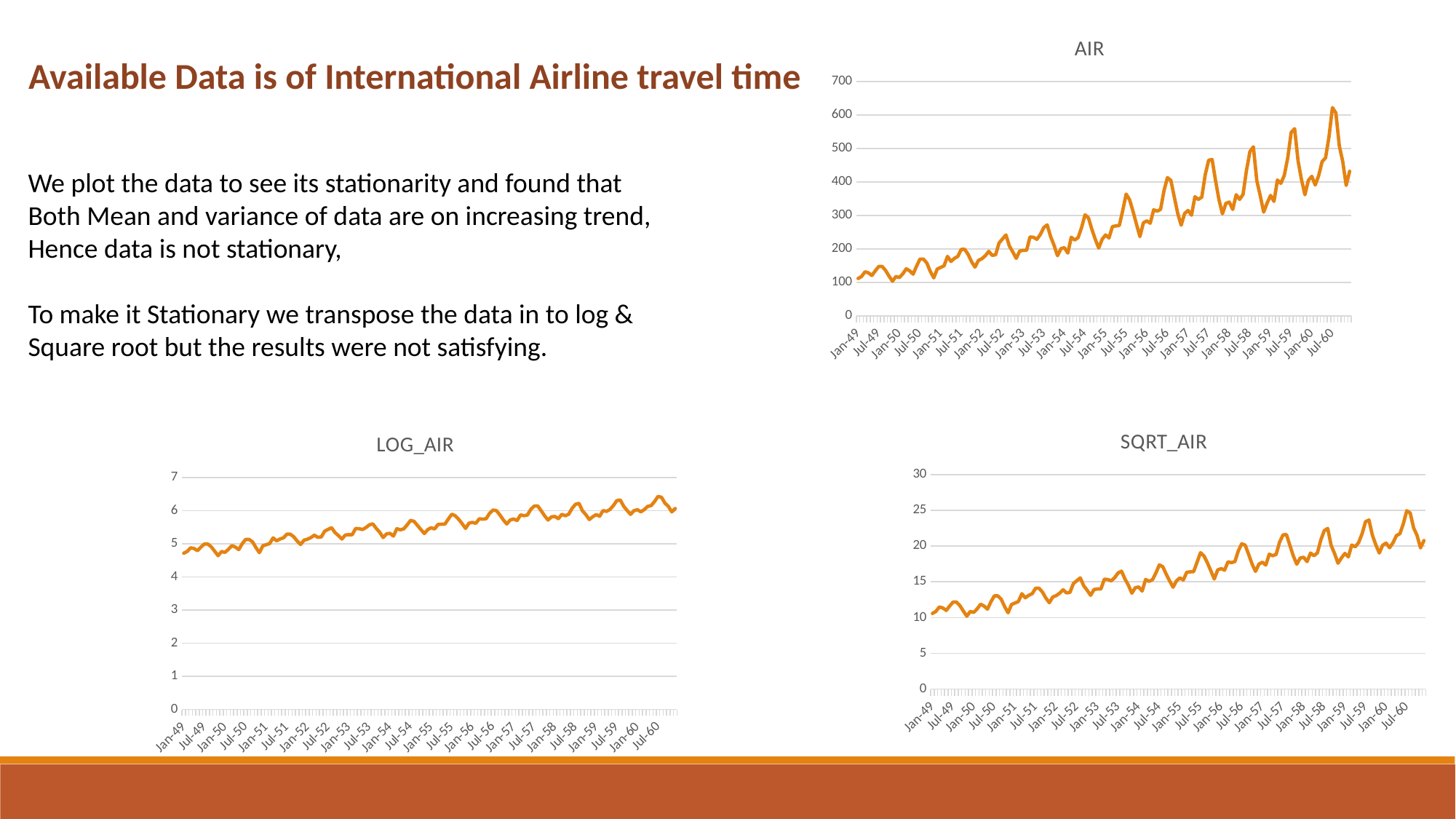

### Chart:

| Category | AIR |
|---|---|
| 17899 | 112.0 |
| 17930 | 118.0 |
| 17958 | 132.0 |
| 17989 | 129.0 |
| 18019 | 121.0 |
| 18050 | 135.0 |
| 18080 | 148.0 |
| 18111 | 148.0 |
| 18142 | 136.0 |
| 18172 | 119.0 |
| 18203 | 104.0 |
| 18233 | 118.0 |
| 18264 | 115.0 |
| 18295 | 126.0 |
| 18323 | 141.0 |
| 18354 | 135.0 |
| 18384 | 125.0 |
| 18415 | 149.0 |
| 18445 | 170.0 |
| 18476 | 170.0 |
| 18507 | 158.0 |
| 18537 | 133.0 |
| 18568 | 114.0 |
| 18598 | 140.0 |
| 18629 | 145.0 |
| 18660 | 150.0 |
| 18688 | 178.0 |
| 18719 | 163.0 |
| 18749 | 172.0 |
| 18780 | 178.0 |
| 18810 | 199.0 |
| 18841 | 199.0 |
| 18872 | 184.0 |
| 18902 | 162.0 |
| 18933 | 146.0 |
| 18963 | 166.0 |
| 18994 | 171.0 |
| 19025 | 180.0 |
| 19054 | 193.0 |
| 19085 | 181.0 |
| 19115 | 183.0 |
| 19146 | 218.0 |
| 19176 | 230.0 |
| 19207 | 242.0 |
| 19238 | 209.0 |
| 19268 | 191.0 |
| 19299 | 172.0 |
| 19329 | 194.0 |
| 19360 | 196.0 |
| 19391 | 196.0 |
| 19419 | 236.0 |
| 19450 | 235.0 |
| 19480 | 229.0 |
| 19511 | 243.0 |
| 19541 | 264.0 |
| 19572 | 272.0 |
| 19603 | 237.0 |
| 19633 | 211.0 |
| 19664 | 180.0 |
| 19694 | 201.0 |
| 19725 | 204.0 |
| 19756 | 188.0 |
| 19784 | 235.0 |
| 19815 | 227.0 |
| 19845 | 234.0 |
| 19876 | 264.0 |
| 19906 | 302.0 |
| 19937 | 293.0 |
| 19968 | 259.0 |
| 19998 | 229.0 |
| 20029 | 203.0 |
| 20059 | 229.0 |
| 20090 | 242.0 |
| 20121 | 233.0 |
| 20149 | 267.0 |
| 20180 | 269.0 |
| 20210 | 270.0 |
| 20241 | 315.0 |
| 20271 | 364.0 |
| 20302 | 347.0 |
| 20333 | 312.0 |
| 20363 | 274.0 |
| 20394 | 237.0 |
| 20424 | 278.0 |
| 20455 | 284.0 |
| 20486 | 277.0 |
| 20515 | 317.0 |
| 20546 | 313.0 |
| 20576 | 318.0 |
| 20607 | 374.0 |
| 20637 | 413.0 |
| 20668 | 405.0 |
| 20699 | 355.0 |
| 20729 | 306.0 |
| 20760 | 271.0 |
| 20790 | 306.0 |
| 20821 | 315.0 |
| 20852 | 301.0 |
| 20880 | 356.0 |
| 20911 | 348.0 |
| 20941 | 355.0 |
| 20972 | 422.0 |
| 21002 | 465.0 |
| 21033 | 467.0 |
| 21064 | 404.0 |
| 21094 | 347.0 |
| 21125 | 305.0 |
| 21155 | 336.0 |
| 21186 | 340.0 |
| 21217 | 318.0 |
| 21245 | 362.0 |
| 21276 | 348.0 |
| 21306 | 363.0 |
| 21337 | 435.0 |
| 21367 | 491.0 |
| 21398 | 505.0 |
| 21429 | 404.0 |
| 21459 | 359.0 |
| 21490 | 310.0 |
| 21520 | 337.0 |
| 21551 | 360.0 |
| 21582 | 342.0 |
| 21610 | 406.0 |
| 21641 | 396.0 |
| 21671 | 420.0 |
| 21702 | 472.0 |
| 21732 | 548.0 |
| 21763 | 559.0 |
| 21794 | 463.0 |
| 21824 | 407.0 |
| 21855 | 362.0 |
| 21885 | 405.0 |
| 21916 | 417.0 |
| 21947 | 391.0 |
| 21976 | 419.0 |
| 22007 | 461.0 |
| 22037 | 472.0 |
| 22068 | 535.0 |
| 22098 | 622.0 |
| 22129 | 606.0 |
| 22160 | 508.0 |
| 22190 | 461.0 |
| 22221 | 390.0 |
| 22251 | 432.0 |
Available Data is of International Airline travel time
We plot the data to see its stationarity and found that
Both Mean and variance of data are on increasing trend,
Hence data is not stationary,

To make it Stationary we transpose the data in to log &
Square root but the results were not satisfying.

### Chart:

| Category | SQRT_AIR |
|---|---|
| 17899 | 10.583 |
| 17930 | 10.8628 |
| 17958 | 11.4891 |
| 17989 | 11.3578 |
| 18019 | 11.0 |
| 18050 | 11.619 |
| 18080 | 12.1655 |
| 18111 | 12.1655 |
| 18142 | 11.6619 |
| 18172 | 10.9087 |
| 18203 | 10.198 |
| 18233 | 10.8628 |
| 18264 | 10.7238 |
| 18295 | 11.225 |
| 18323 | 11.8743 |
| 18354 | 11.619 |
| 18384 | 11.1803 |
| 18415 | 12.2066 |
| 18445 | 13.0384 |
| 18476 | 13.0384 |
| 18507 | 12.5698 |
| 18537 | 11.5326 |
| 18568 | 10.6771 |
| 18598 | 11.8322 |
| 18629 | 12.0416 |
| 18660 | 12.2474 |
| 18688 | 13.3417 |
| 18719 | 12.7671 |
| 18749 | 13.1149 |
| 18780 | 13.3417 |
| 18810 | 14.1067 |
| 18841 | 14.1067 |
| 18872 | 13.5647 |
| 18902 | 12.7279 |
| 18933 | 12.083 |
| 18963 | 12.8841 |
| 18994 | 13.0767 |
| 19025 | 13.4164 |
| 19054 | 13.8924 |
| 19085 | 13.4536 |
| 19115 | 13.5277 |
| 19146 | 14.7648 |
| 19176 | 15.1658 |
| 19207 | 15.5563 |
| 19238 | 14.4568 |
| 19268 | 13.8203 |
| 19299 | 13.1149 |
| 19329 | 13.9284 |
| 19360 | 14.0 |
| 19391 | 14.0 |
| 19419 | 15.3623 |
| 19450 | 15.3297 |
| 19480 | 15.1327 |
| 19511 | 15.5885 |
| 19541 | 16.2481 |
| 19572 | 16.4924 |
| 19603 | 15.3948 |
| 19633 | 14.5258 |
| 19664 | 13.4164 |
| 19694 | 14.1774 |
| 19725 | 14.2829 |
| 19756 | 13.7113 |
| 19784 | 15.3297 |
| 19815 | 15.0665 |
| 19845 | 15.2971 |
| 19876 | 16.2481 |
| 19906 | 17.3781 |
| 19937 | 17.1172 |
| 19968 | 16.0935 |
| 19998 | 15.1327 |
| 20029 | 14.2478 |
| 20059 | 15.1327 |
| 20090 | 15.5563 |
| 20121 | 15.2643 |
| 20149 | 16.3401 |
| 20180 | 16.4012 |
| 20210 | 16.4317 |
| 20241 | 17.7482 |
| 20271 | 19.0788 |
| 20302 | 18.6279 |
| 20333 | 17.6635 |
| 20363 | 16.5529 |
| 20394 | 15.3948 |
| 20424 | 16.6733 |
| 20455 | 16.8523 |
| 20486 | 16.6433 |
| 20515 | 17.8045 |
| 20546 | 17.6918 |
| 20576 | 17.8326 |
| 20607 | 19.3391 |
| 20637 | 20.3224 |
| 20668 | 20.1246 |
| 20699 | 18.8414 |
| 20729 | 17.4929 |
| 20760 | 16.4621 |
| 20790 | 17.4929 |
| 20821 | 17.7482 |
| 20852 | 17.3494 |
| 20880 | 18.868 |
| 20911 | 18.6548 |
| 20941 | 18.8414 |
| 20972 | 20.5426 |
| 21002 | 21.5639 |
| 21033 | 21.6102 |
| 21064 | 20.0998 |
| 21094 | 18.6279 |
| 21125 | 17.4642 |
| 21155 | 18.3303 |
| 21186 | 18.4391 |
| 21217 | 17.8326 |
| 21245 | 19.0263 |
| 21276 | 18.6548 |
| 21306 | 19.0526 |
| 21337 | 20.8567 |
| 21367 | 22.1585 |
| 21398 | 22.4722 |
| 21429 | 20.0998 |
| 21459 | 18.9473 |
| 21490 | 17.6068 |
| 21520 | 18.3576 |
| 21551 | 18.9737 |
| 21582 | 18.4932 |
| 21610 | 20.1494 |
| 21641 | 19.8997 |
| 21671 | 20.4939 |
| 21702 | 21.7256 |
| 21732 | 23.4094 |
| 21763 | 23.6432 |
| 21794 | 21.5174 |
| 21824 | 20.1742 |
| 21855 | 19.0263 |
| 21885 | 20.1246 |
| 21916 | 20.4206 |
| 21947 | 19.7737 |
| 21976 | 20.4695 |
| 22007 | 21.4709 |
| 22037 | 21.7256 |
| 22068 | 23.1301 |
| 22098 | 24.9399 |
| 22129 | 24.6171 |
| 22160 | 22.5389 |
| 22190 | 21.4709 |
| 22221 | 19.7484 |
| 22251 | 20.7846 |

### Chart:

| Category | LOG_AIR |
|---|---|
| 17899 | 4.7185 |
| 17930 | 4.77068 |
| 17958 | 4.8828 |
| 17989 | 4.85981 |
| 18019 | 4.79579 |
| 18050 | 4.90527 |
| 18080 | 4.99721 |
| 18111 | 4.99721 |
| 18142 | 4.91265 |
| 18172 | 4.77912 |
| 18203 | 4.64439 |
| 18233 | 4.77068 |
| 18264 | 4.74493 |
| 18295 | 4.83628 |
| 18323 | 4.94876 |
| 18354 | 4.90527 |
| 18384 | 4.82831 |
| 18415 | 5.00395 |
| 18445 | 5.1358 |
| 18476 | 5.1358 |
| 18507 | 5.0626 |
| 18537 | 4.89035 |
| 18568 | 4.7362 |
| 18598 | 4.94164 |
| 18629 | 4.97673 |
| 18660 | 5.01064 |
| 18688 | 5.18178 |
| 18719 | 5.09375 |
| 18749 | 5.14749 |
| 18780 | 5.18178 |
| 18810 | 5.2933 |
| 18841 | 5.2933 |
| 18872 | 5.21494 |
| 18902 | 5.0876 |
| 18933 | 4.98361 |
| 18963 | 5.11199 |
| 18994 | 5.14166 |
| 19025 | 5.19296 |
| 19054 | 5.26269 |
| 19085 | 5.1985 |
| 19115 | 5.20949 |
| 19146 | 5.3845 |
| 19176 | 5.43808 |
| 19207 | 5.48894 |
| 19238 | 5.34233 |
| 19268 | 5.25227 |
| 19299 | 5.14749 |
| 19329 | 5.26786 |
| 19360 | 5.27811 |
| 19391 | 5.27811 |
| 19419 | 5.46383 |
| 19450 | 5.45959 |
| 19480 | 5.43372 |
| 19511 | 5.49306 |
| 19541 | 5.57595 |
| 19572 | 5.6058 |
| 19603 | 5.46806 |
| 19633 | 5.35186 |
| 19664 | 5.19296 |
| 19694 | 5.3033 |
| 19725 | 5.31812 |
| 19756 | 5.23644 |
| 19784 | 5.45959 |
| 19815 | 5.42495 |
| 19845 | 5.45532 |
| 19876 | 5.57595 |
| 19906 | 5.71043 |
| 19937 | 5.68017 |
| 19968 | 5.55683 |
| 19998 | 5.43372 |
| 20029 | 5.31321 |
| 20059 | 5.43372 |
| 20090 | 5.48894 |
| 20121 | 5.45104 |
| 20149 | 5.58725 |
| 20180 | 5.59471 |
| 20210 | 5.59842 |
| 20241 | 5.75257 |
| 20271 | 5.89715 |
| 20302 | 5.84932 |
| 20333 | 5.743 |
| 20363 | 5.61313 |
| 20394 | 5.46806 |
| 20424 | 5.62762 |
| 20455 | 5.64897 |
| 20486 | 5.62402 |
| 20515 | 5.7589 |
| 20546 | 5.7462 |
| 20576 | 5.76205 |
| 20607 | 5.92426 |
| 20637 | 6.02345 |
| 20668 | 6.00389 |
| 20699 | 5.87212 |
| 20729 | 5.72359 |
| 20760 | 5.60212 |
| 20790 | 5.72359 |
| 20821 | 5.75257 |
| 20852 | 5.70711 |
| 20880 | 5.87493 |
| 20911 | 5.8522 |
| 20941 | 5.87212 |
| 20972 | 6.04501 |
| 21002 | 6.14204 |
| 21033 | 6.14633 |
| 21064 | 6.00141 |
| 21094 | 5.84932 |
| 21125 | 5.72031 |
| 21155 | 5.81711 |
| 21186 | 5.82895 |
| 21217 | 5.76205 |
| 21245 | 5.89164 |
| 21276 | 5.8522 |
| 21306 | 5.8944 |
| 21337 | 6.07535 |
| 21367 | 6.19644 |
| 21398 | 6.22456 |
| 21429 | 6.00141 |
| 21459 | 5.88332 |
| 21490 | 5.73657 |
| 21520 | 5.82008 |
| 21551 | 5.8861 |
| 21582 | 5.83481 |
| 21610 | 6.00635 |
| 21641 | 5.98141 |
| 21671 | 6.04025 |
| 21702 | 6.15698 |
| 21732 | 6.30628 |
| 21763 | 6.32615 |
| 21794 | 6.13773 |
| 21824 | 6.00881 |
| 21855 | 5.89164 |
| 21885 | 6.00389 |
| 21916 | 6.03309 |
| 21947 | 5.96871 |
| 21976 | 6.03787 |
| 22007 | 6.1334 |
| 22037 | 6.15698 |
| 22068 | 6.28227 |
| 22098 | 6.43294 |
| 22129 | 6.40688 |
| 22160 | 6.23048 |
| 22190 | 6.1334 |
| 22221 | 5.96615 |
| 22251 | 6.06843 |